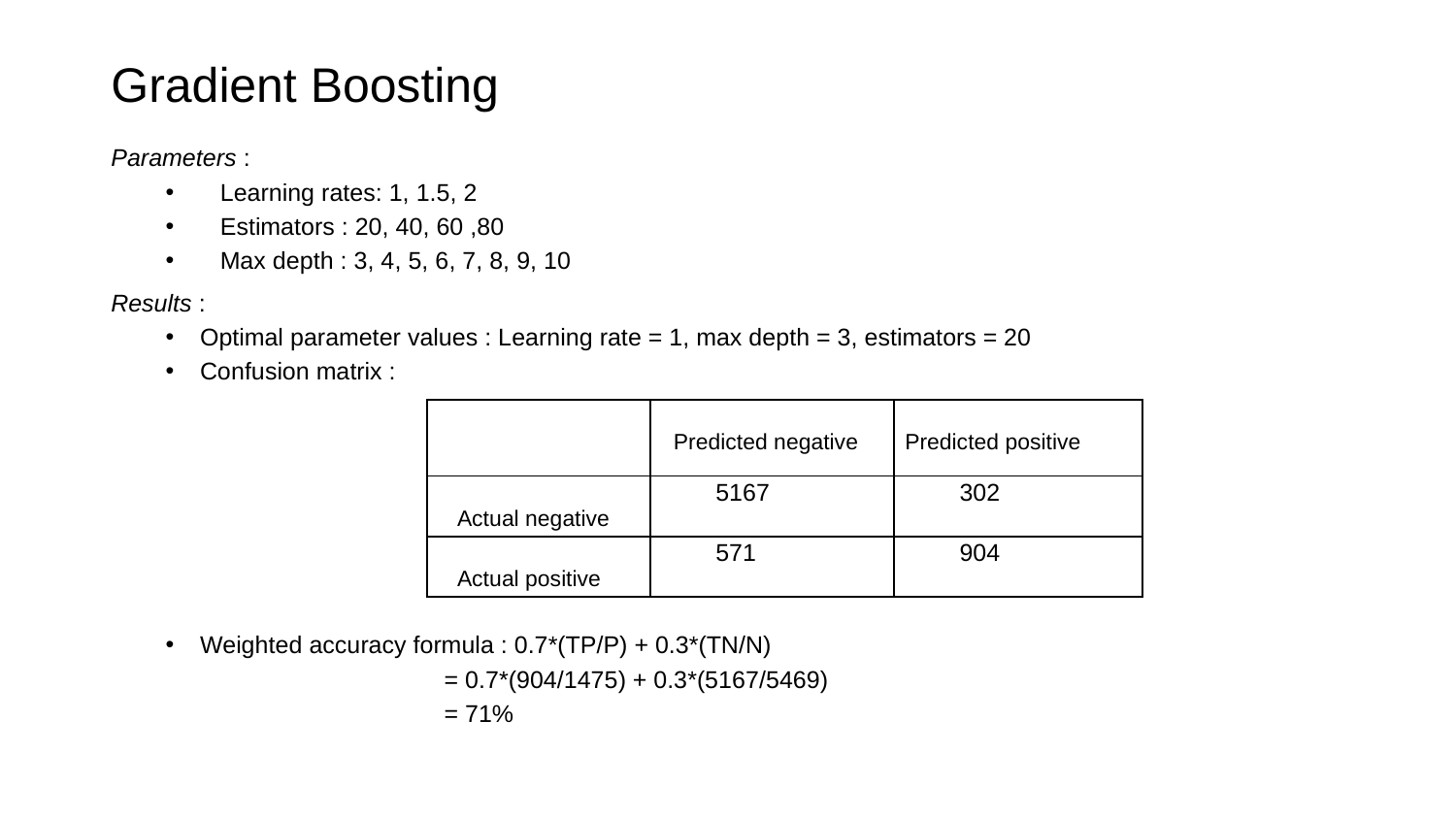

# Gradient Boosting
Parameters :
Learning rates: 1, 1.5, 2
Estimators : 20, 40, 60 ,80
Max depth : 3, 4, 5, 6, 7, 8, 9, 10
Results :
Optimal parameter values : Learning rate = 1, max depth = 3, estimators = 20
Confusion matrix :

Weighted accuracy formula : 0.7*(TP/P) + 0.3*(TN/N)
                                         = 0.7*(904/1475) + 0.3*(5167/5469)
                                         = 71%

|  | Predicted negative | Predicted positive |
| --- | --- | --- |
| Actual negative | 5167 | 302 |
| Actual positive | 571 | 904 |